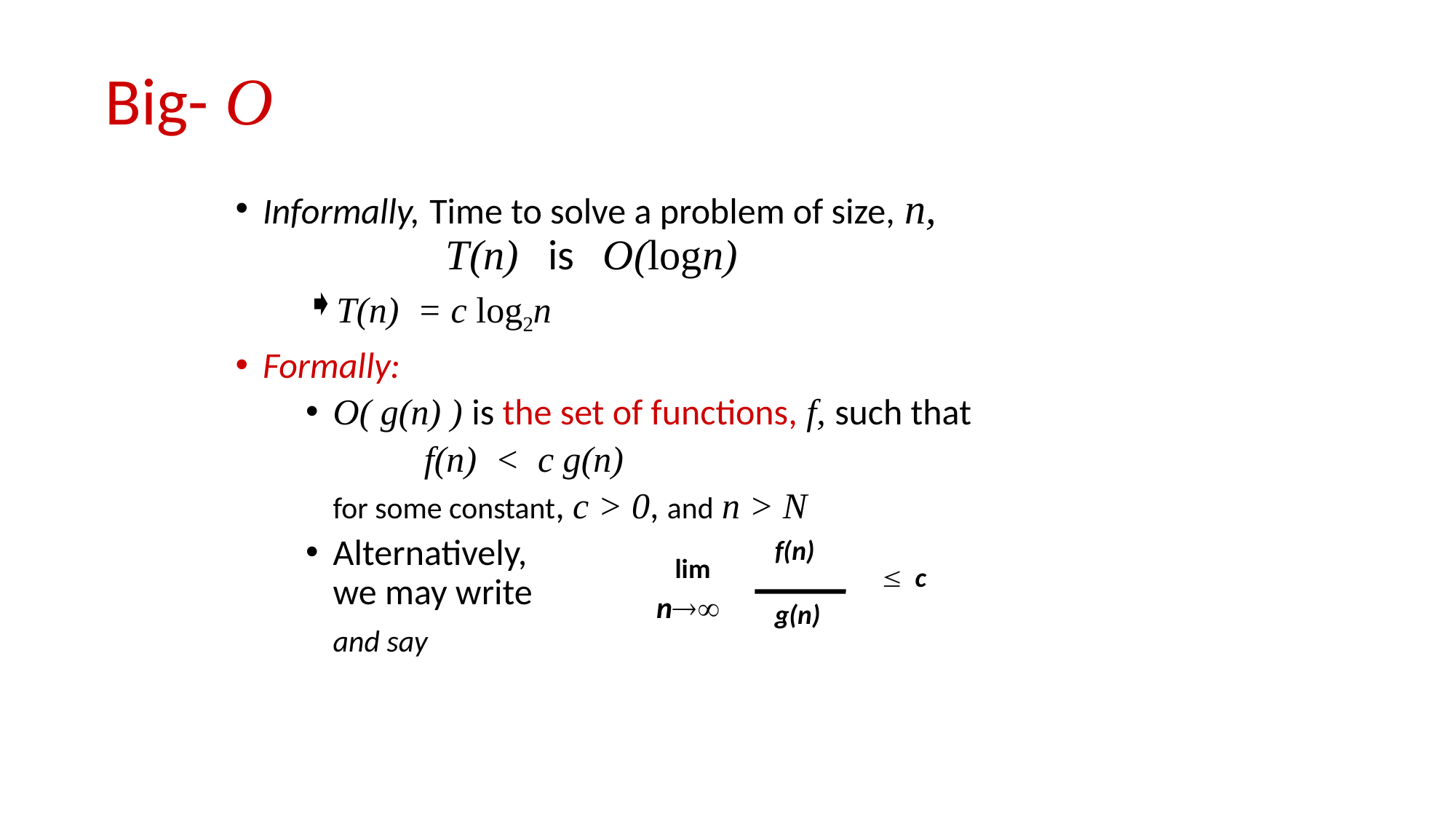

# Big- O
Informally, Time to solve a problem of size, n,
                   T(n)   is   O(logn)
T(n)  = c log2n
Formally:
O( g(n) ) is the set of functions, f, such that
          f(n)  <  c g(n)
for some constant, c > 0, and n > N
Alternatively,
we may write
and say
f(n)
lim
≤  c
n→∞

g(n)